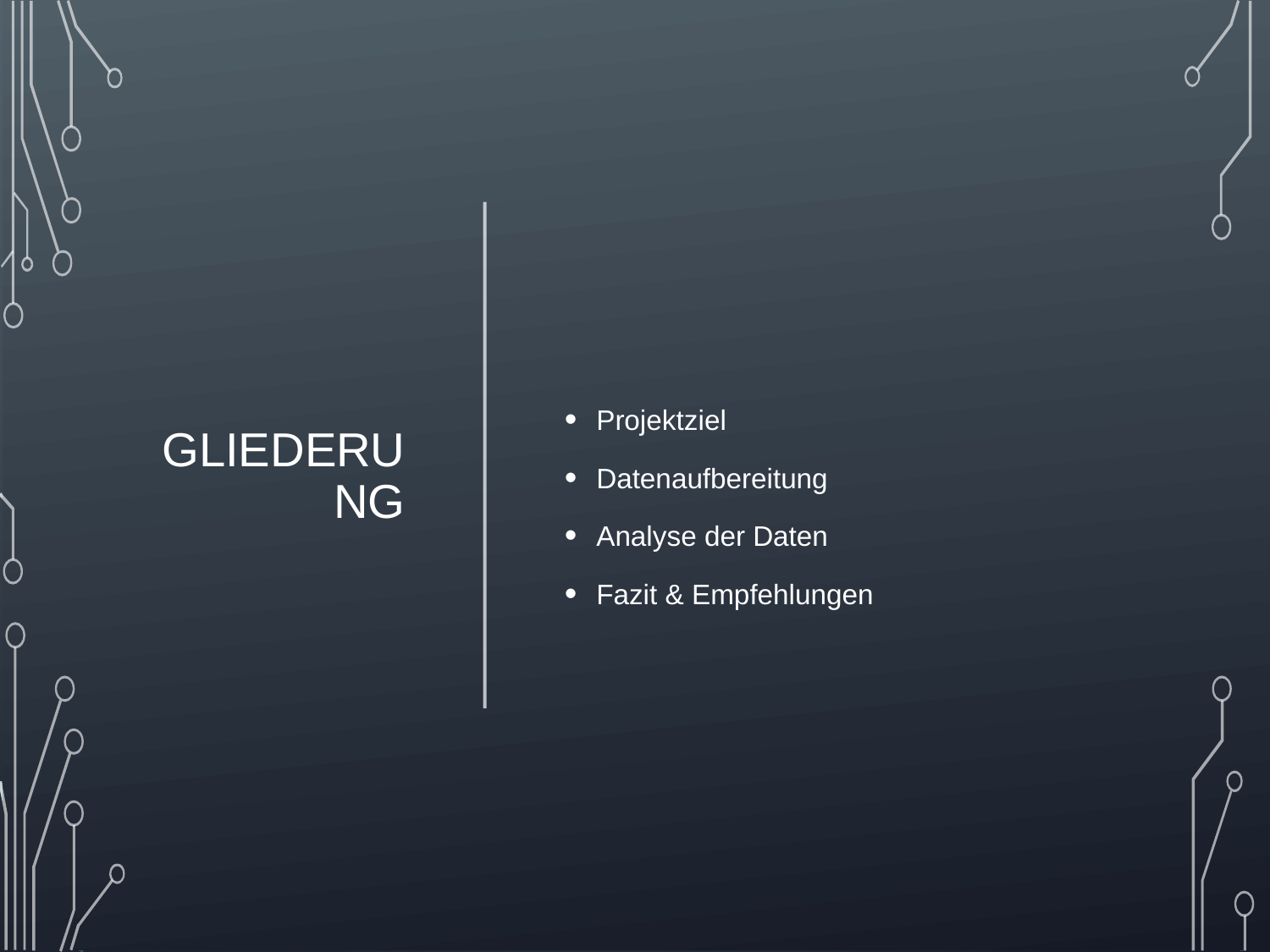

# Gliederung

Projektziel
Datenaufbereitung
Analyse der Daten
Fazit & Empfehlungen
2